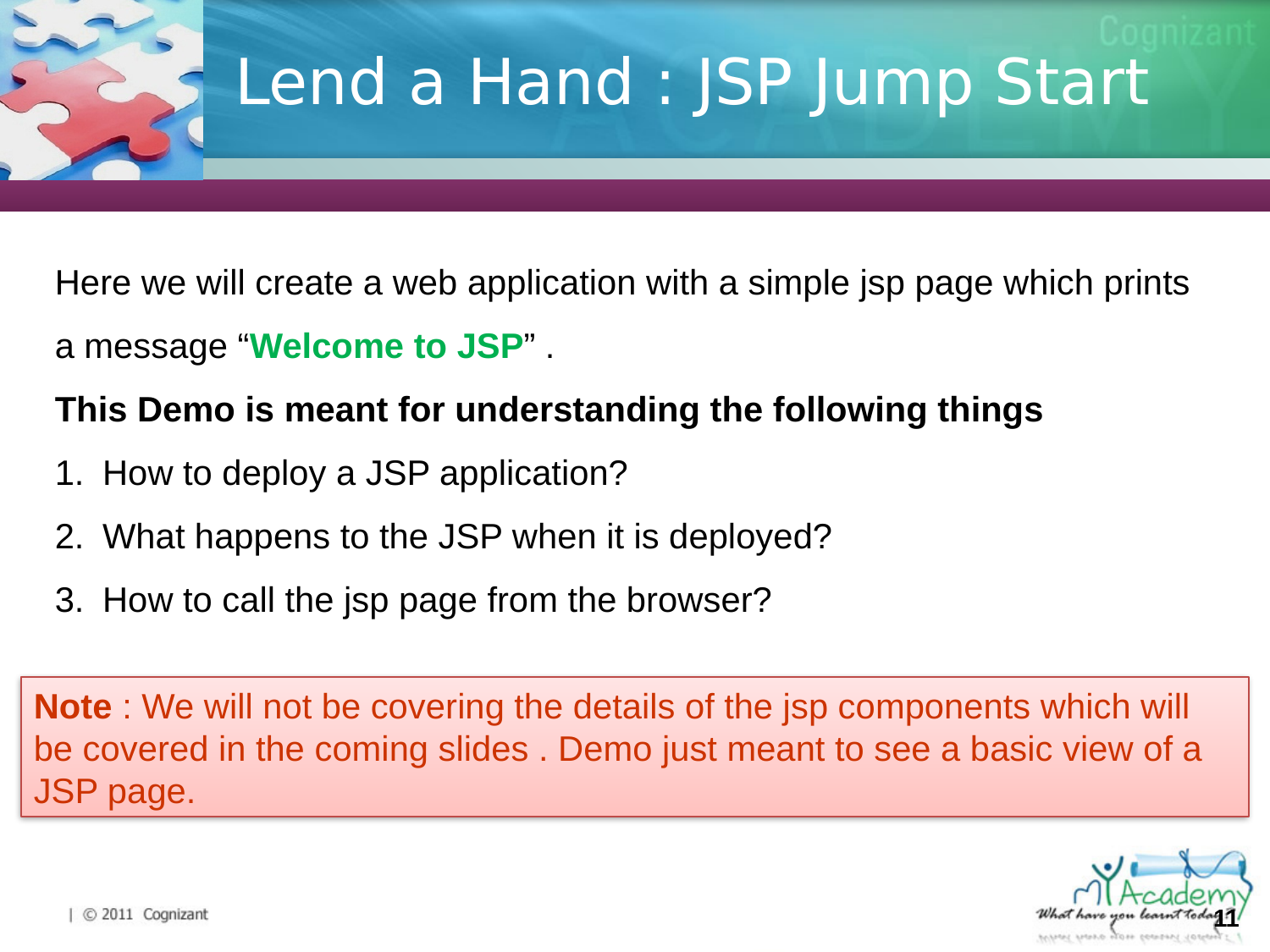

# Lend a Hand : JSP Jump Start
Here we will create a web application with a simple jsp page which prints a message “Welcome to JSP” .
This Demo is meant for understanding the following things
How to deploy a JSP application?
What happens to the JSP when it is deployed?
How to call the jsp page from the browser?
Note : We will not be covering the details of the jsp components which will be covered in the coming slides . Demo just meant to see a basic view of a JSP page.
11